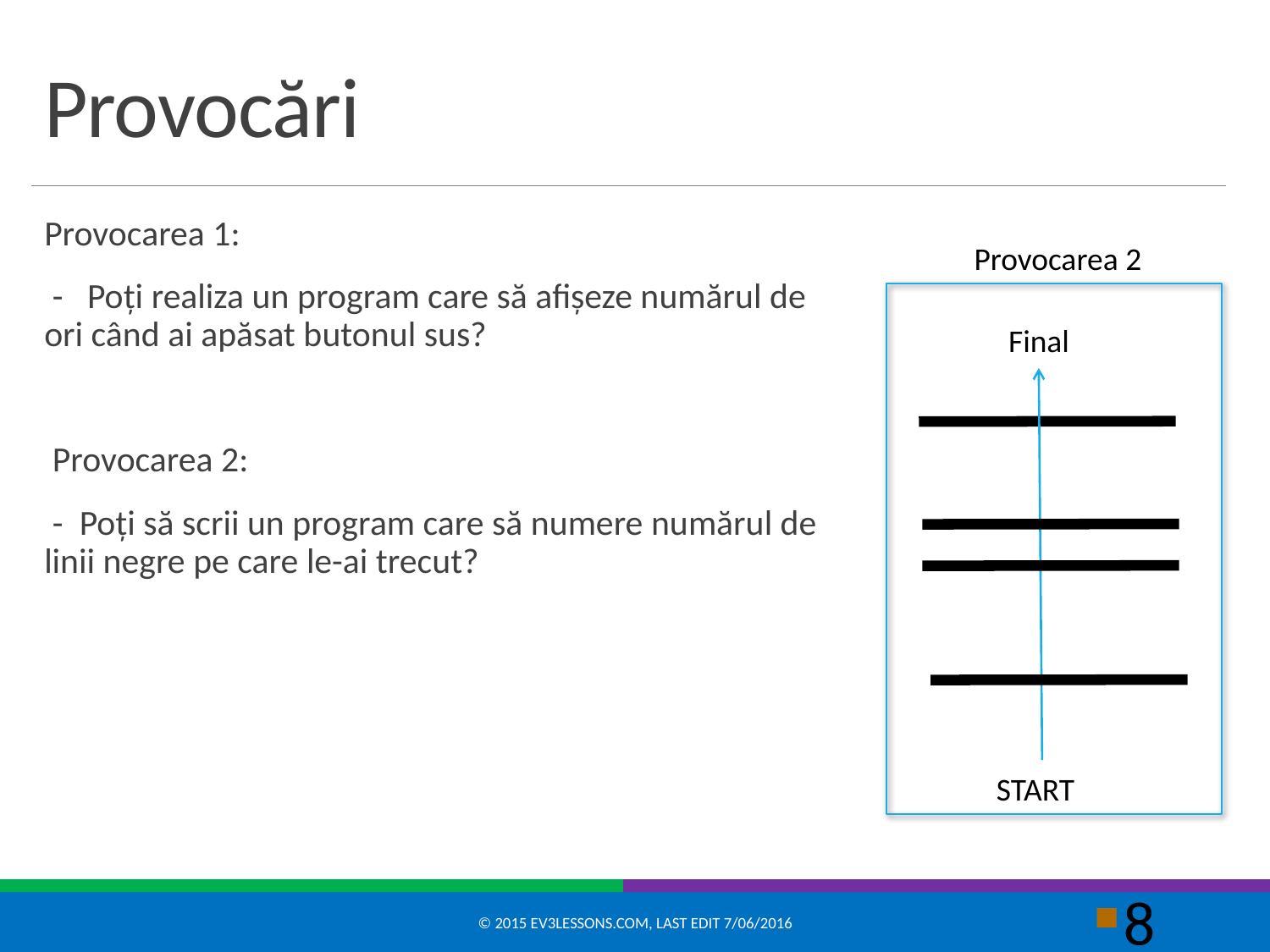

# Provocări
Provocarea 1:
 -   Poți realiza un program care să afișeze numărul de ori când ai apăsat butonul sus?

 Provocarea 2:
 -  Poți să scrii un program care să numere numărul de linii negre pe care le-ai trecut?
Provocarea 2

Final
START
© 2015 EV3Lessons.com, Last edit 7/06/2016
8